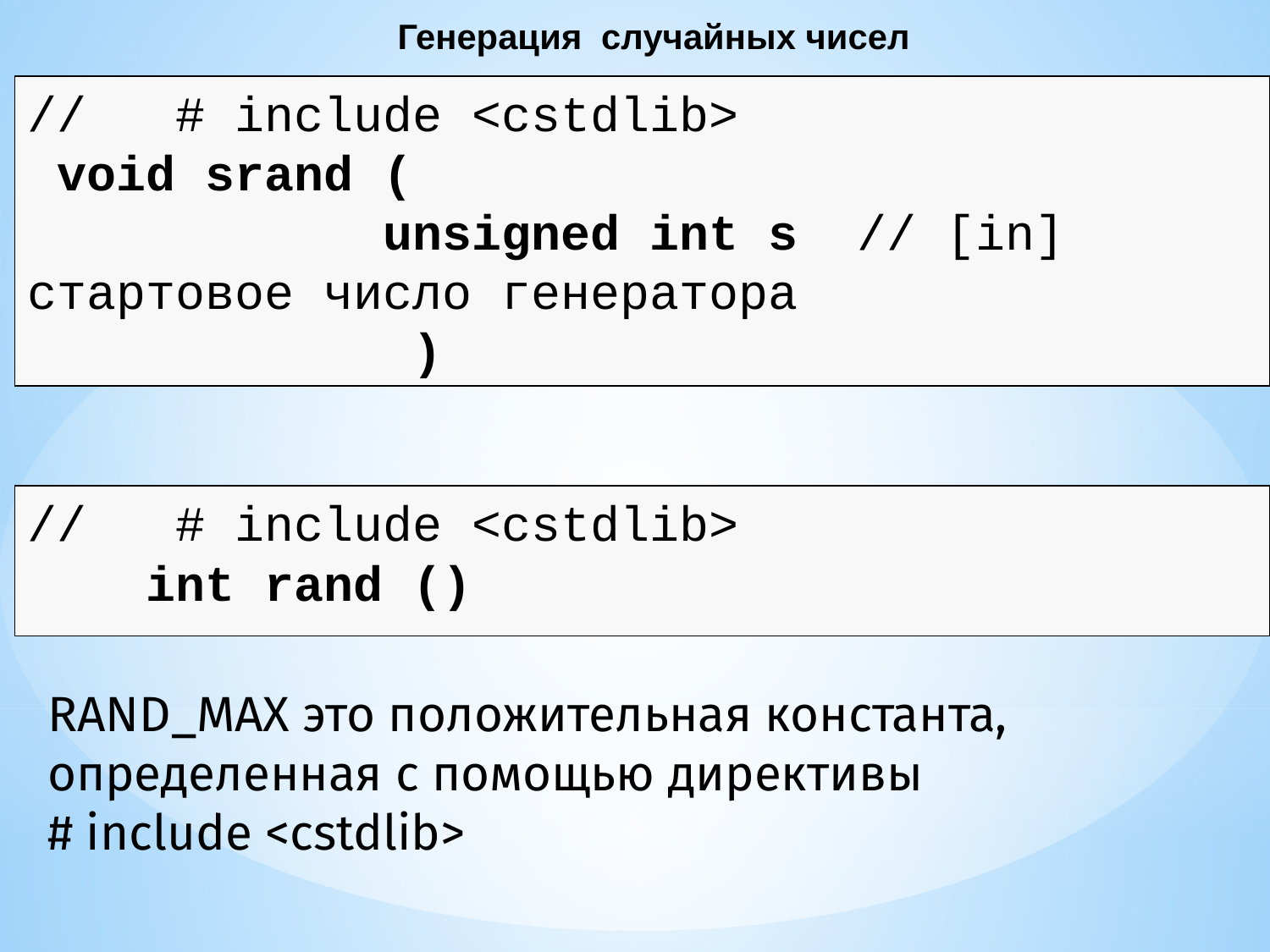

Генерация  случайных чисел

//   # include <cstdlib>
 void srand (
            unsigned int s  // [in] стартовое число генератора
             )

//   # include <cstdlib>
    int rand ()

RAND_MAX это положительная константа, определенная с помощью директивы
# include <cstdlib>